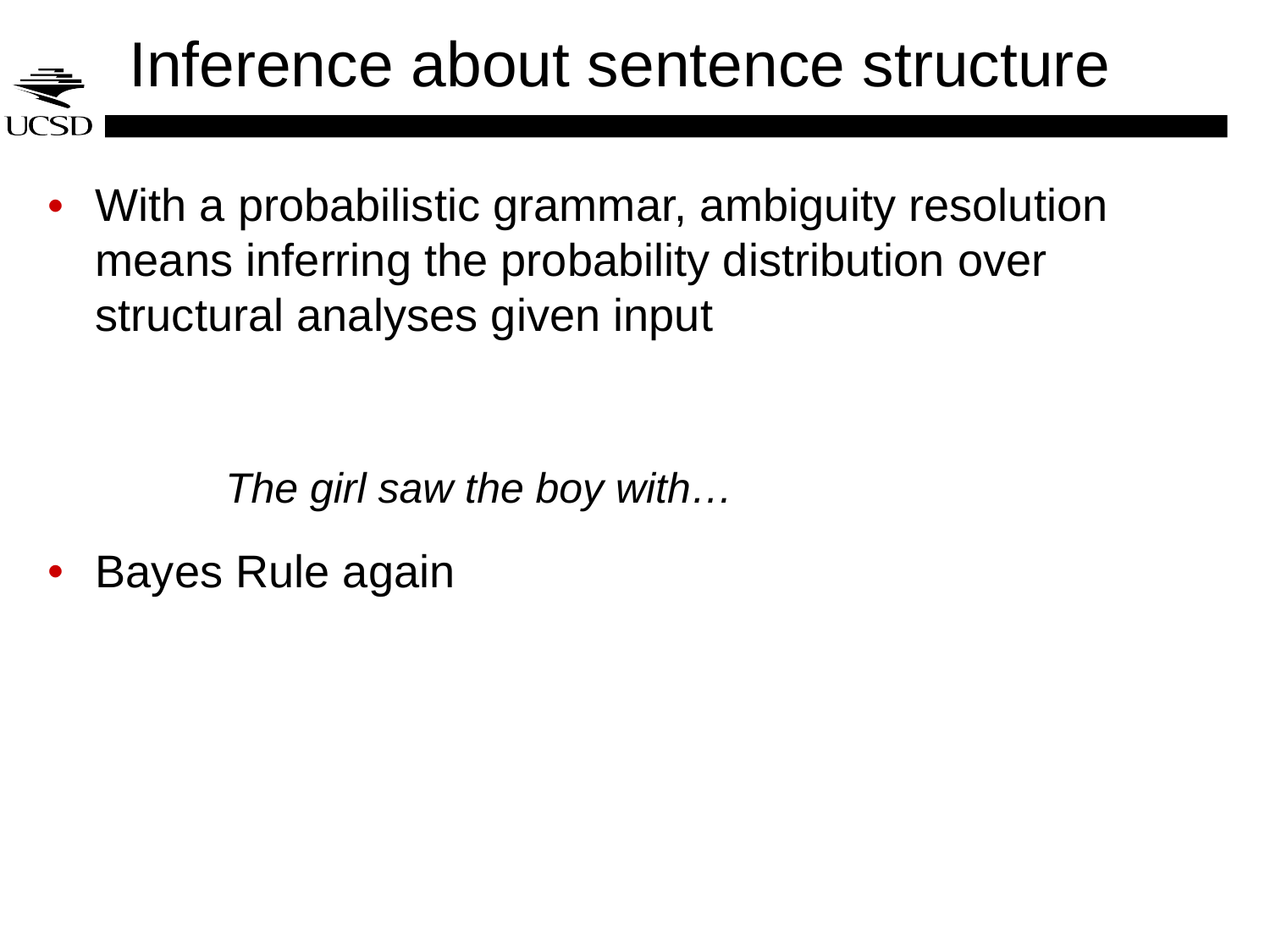

# Inference about sentence structure
With a probabilistic grammar, ambiguity resolution means inferring the probability distribution over structural analyses given input

Bayes Rule again
The girl saw the boy with…